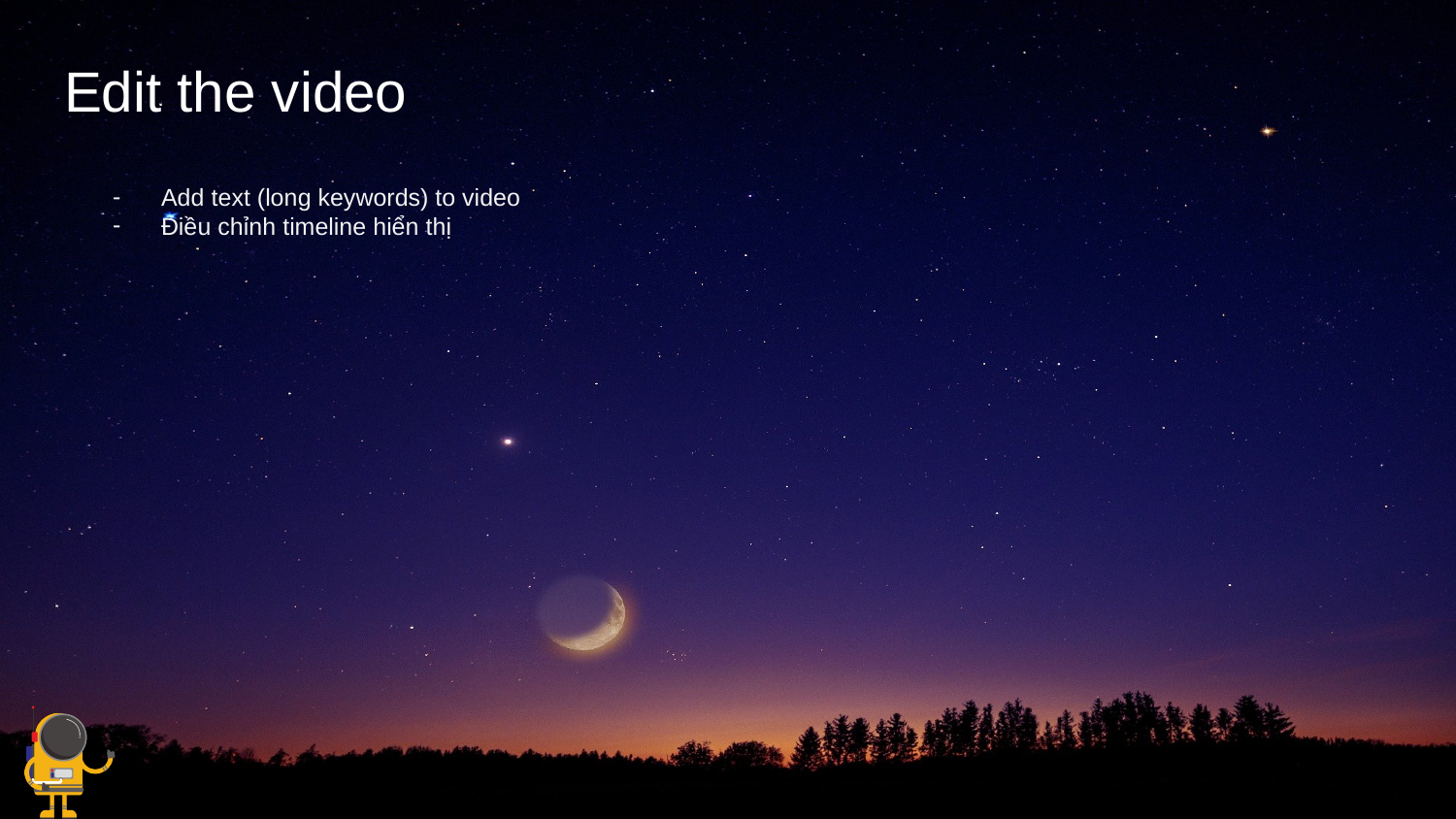

# Edit the video
Add text (long keywords) to video
Điều chỉnh timeline hiển thị